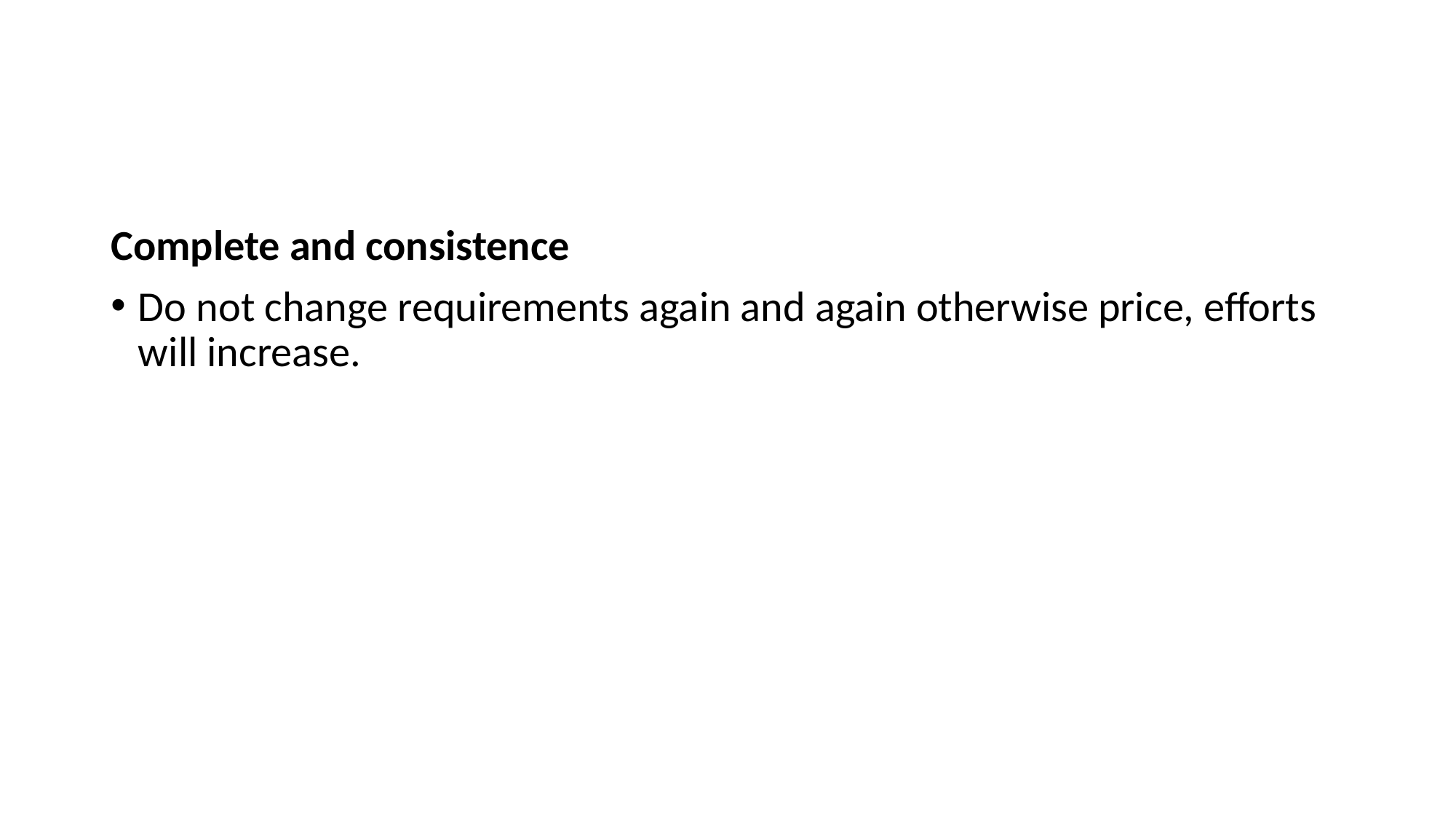

Complete and consistence
Do not change requirements again and again otherwise price, efforts will increase.